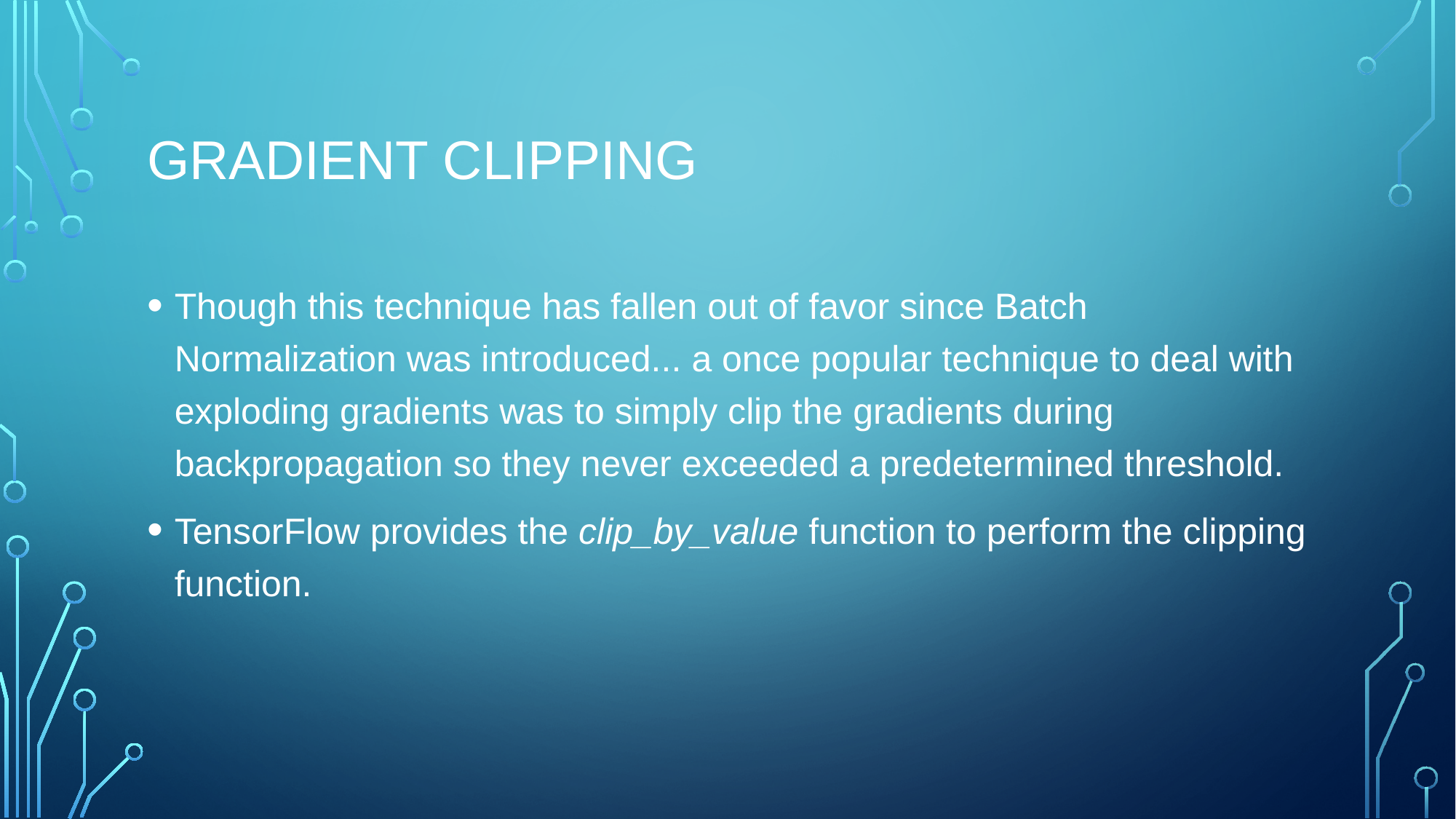

# Gradient clipping
Though this technique has fallen out of favor since Batch Normalization was introduced... a once popular technique to deal with exploding gradients was to simply clip the gradients during backpropagation so they never exceeded a predetermined threshold.
TensorFlow provides the clip_by_value function to perform the clipping function.